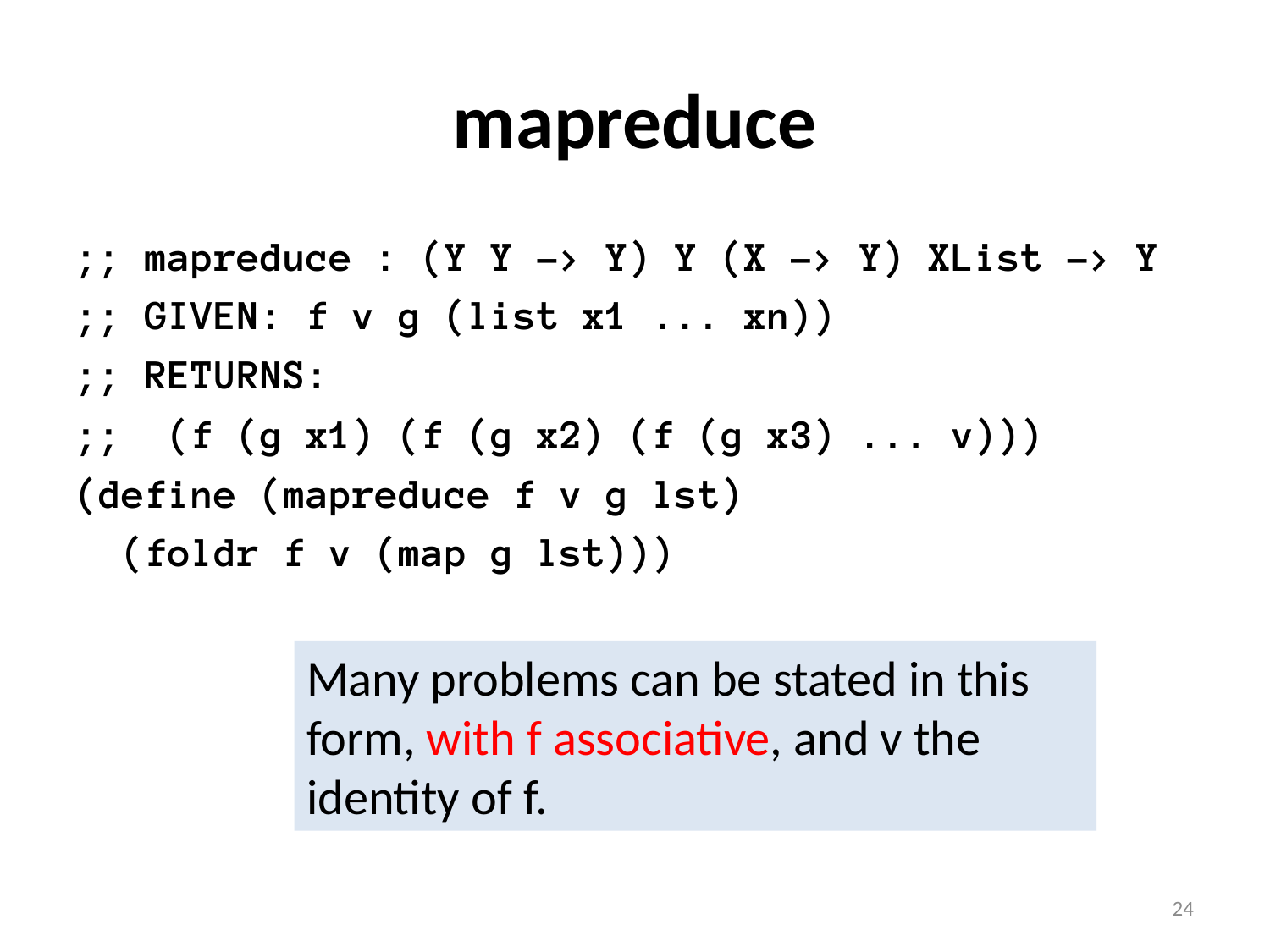

# mapreduce
;; mapreduce : (Y Y -> Y) Y (X -> Y) XList -> Y
;; GIVEN: f v g (list x1 ... xn))
;; RETURNS:
;;  (f (g x1) (f (g x2) (f (g x3) ... v)))
(define (mapreduce f v g lst)
  (foldr f v (map g lst)))
Many problems can be stated in this form, with f associative, and v the identity of f.
24